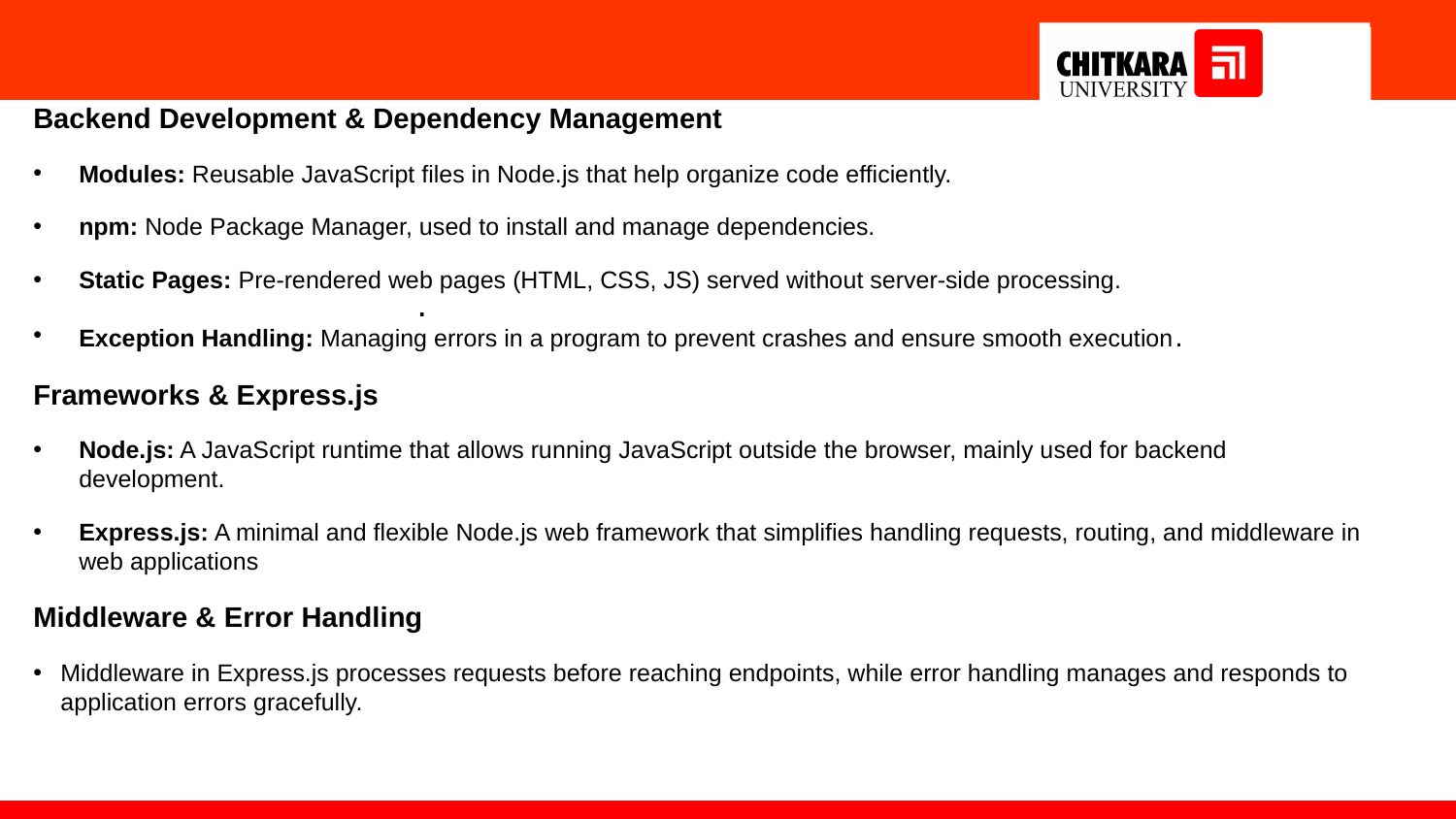

Backend Development & Dependency Management
Modules: Reusable JavaScript files in Node.js that help organize code efficiently.
npm: Node Package Manager, used to install and manage dependencies.
Static Pages: Pre-rendered web pages (HTML, CSS, JS) served without server-side processing.
Exception Handling: Managing errors in a program to prevent crashes and ensure smooth execution.
Frameworks & Express.js
Node.js: A JavaScript runtime that allows running JavaScript outside the browser, mainly used for backend development.
Express.js: A minimal and flexible Node.js web framework that simplifies handling requests, routing, and middleware in web applications
Middleware & Error Handling
Middleware in Express.js processes requests before reaching endpoints, while error handling manages and responds to application errors gracefully.

.